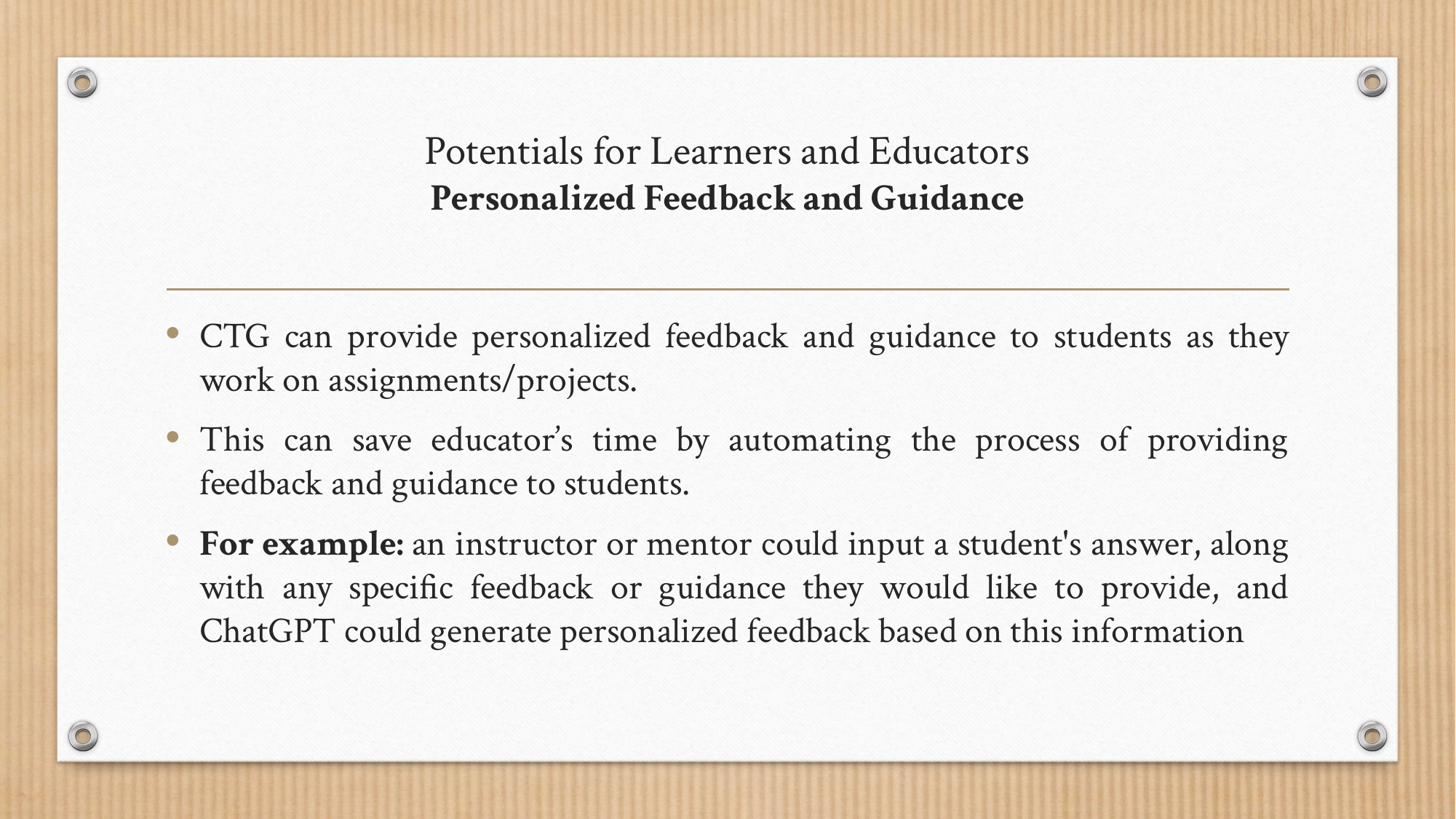

# Potentials for Learners and Educators Personalized Feedback and Guidance
CTG can provide personalized feedback and guidance to students as they work on assignments/projects.
This can save educator’s time by automating the process of providing feedback and guidance to students.
For example: an instructor or mentor could input a student's answer, along with any specific feedback or guidance they would like to provide, and ChatGPT could generate personalized feedback based on this information